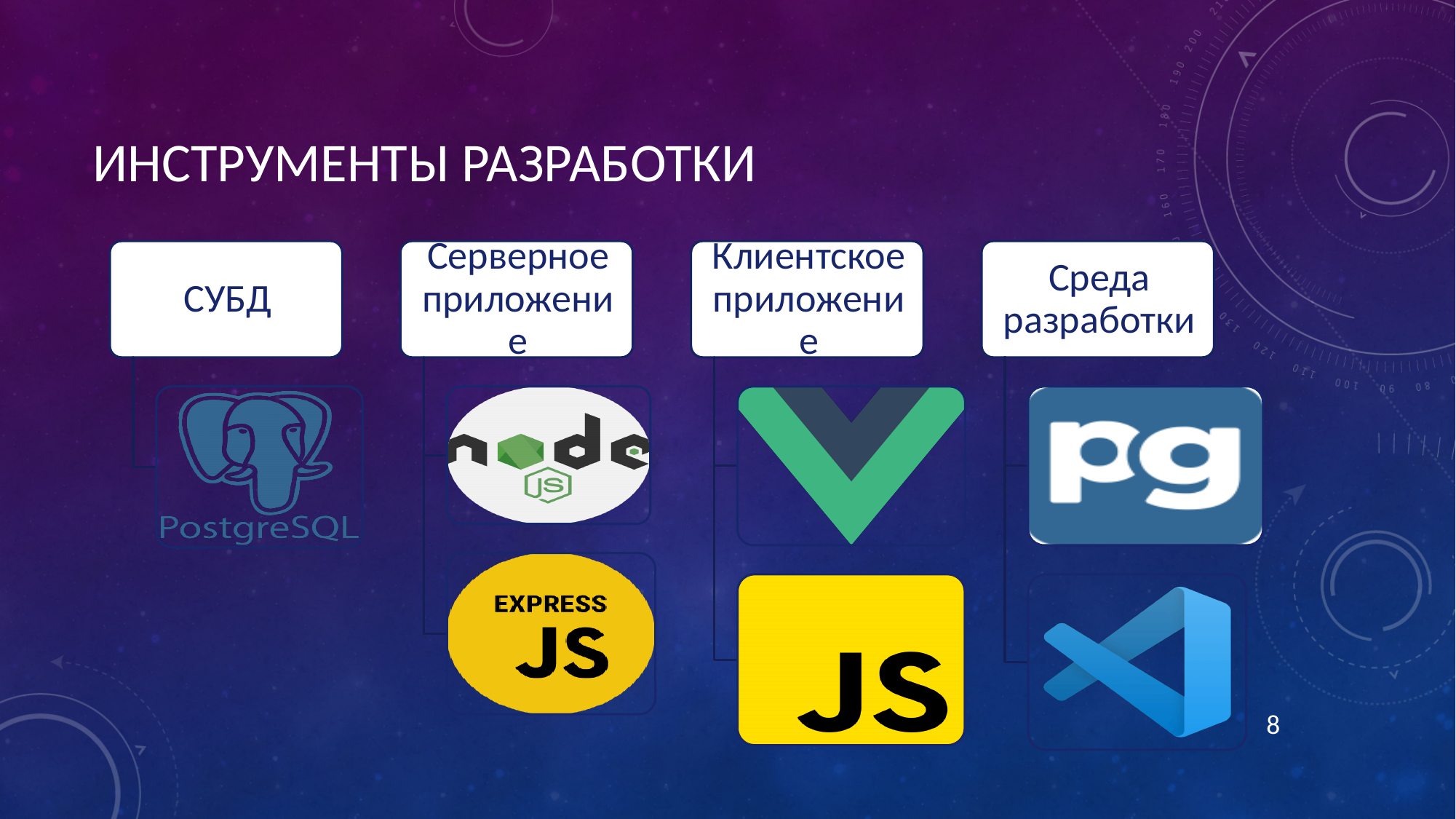

# Инструменты разработки
СУБД

Серверное приложение

Клиентское приложение

Среда разработки

8